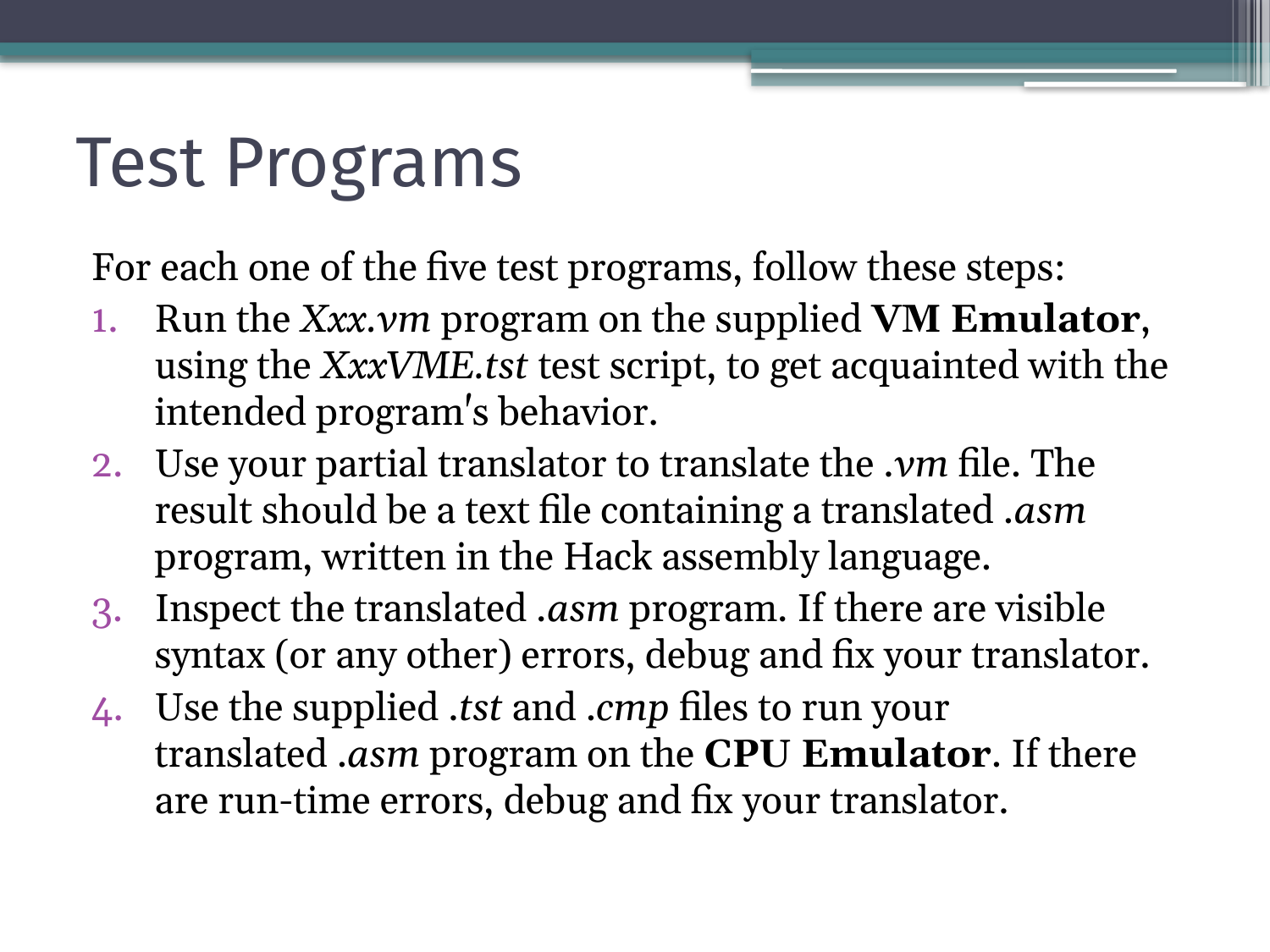

# Test Programs
For each one of the five test programs, follow these steps:
Run the Xxx.vm program on the supplied VM Emulator, using the XxxVME.tst test script, to get acquainted with the intended program's behavior.
Use your partial translator to translate the .vm file. The result should be a text file containing a translated .asm program, written in the Hack assembly language.
Inspect the translated .asm program. If there are visible syntax (or any other) errors, debug and fix your translator.
Use the supplied .tst and .cmp files to run your translated .asm program on the CPU Emulator. If there are run-time errors, debug and fix your translator.